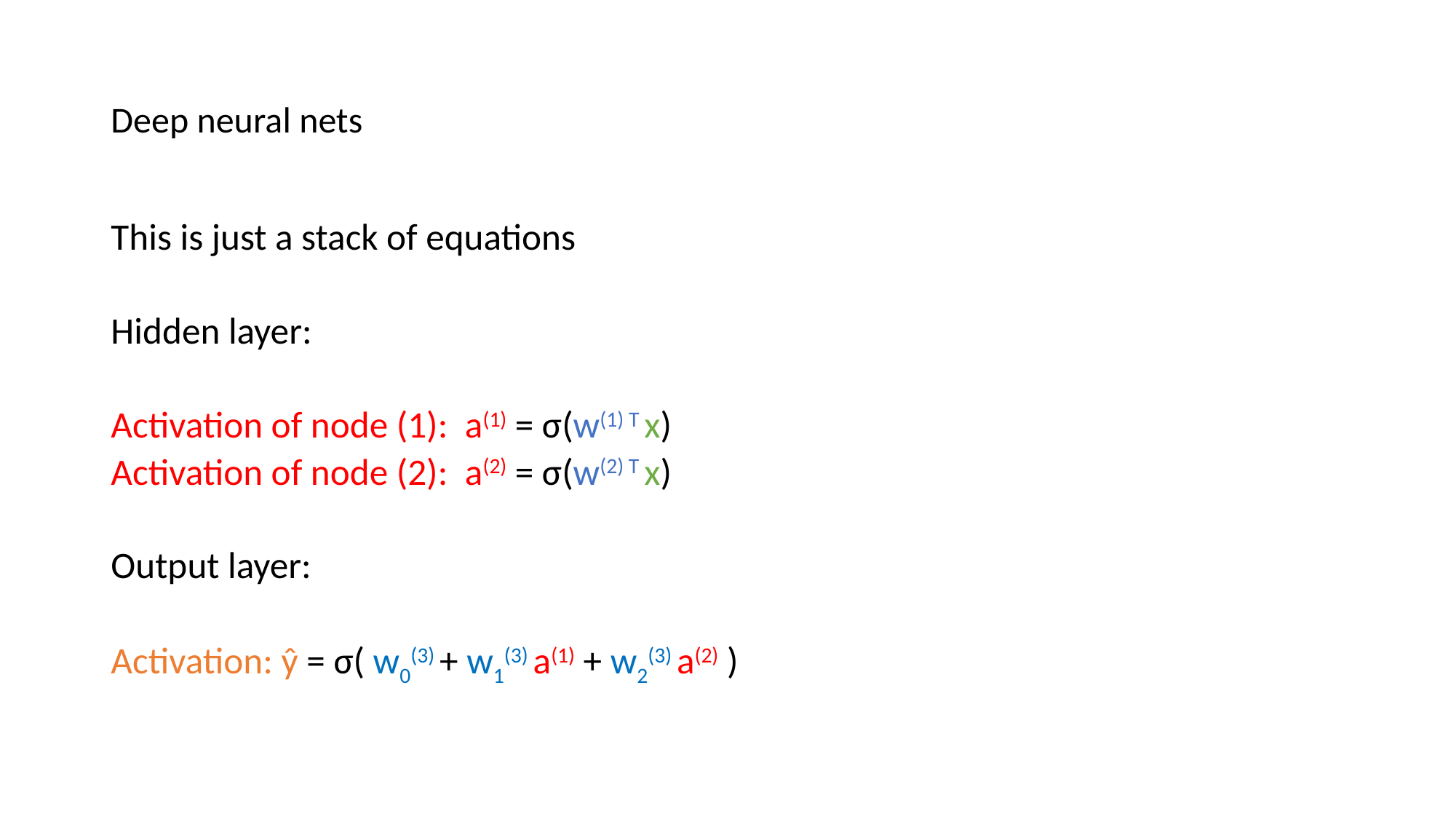

# Deep neural nets
This is just a stack of equations

Hidden layer:

Activation of node (1):  a(1) = σ(w(1) T x)
Activation of node (2):  a(2) = σ(w(2) T x)

Output layer:

Activation: ŷ = σ( w0(3) + w1(3) a(1) + w2(3) a(2) )